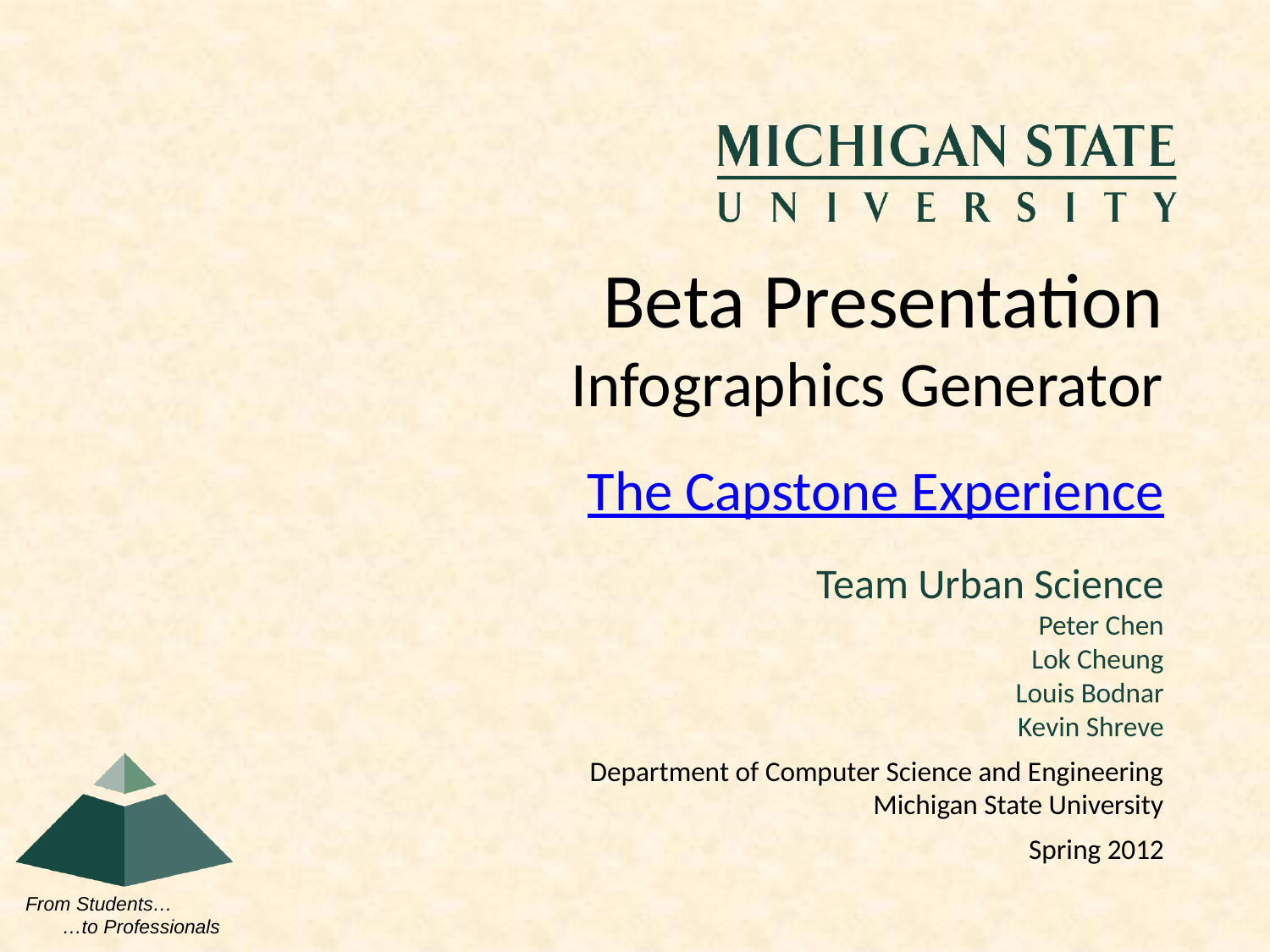

# Beta Presentation Infographics Generator
Team Urban Science
Peter Chen
Lok Cheung
Louis Bodnar
Kevin Shreve
Department of Computer Science and Engineering
Michigan State University
Spring 2012